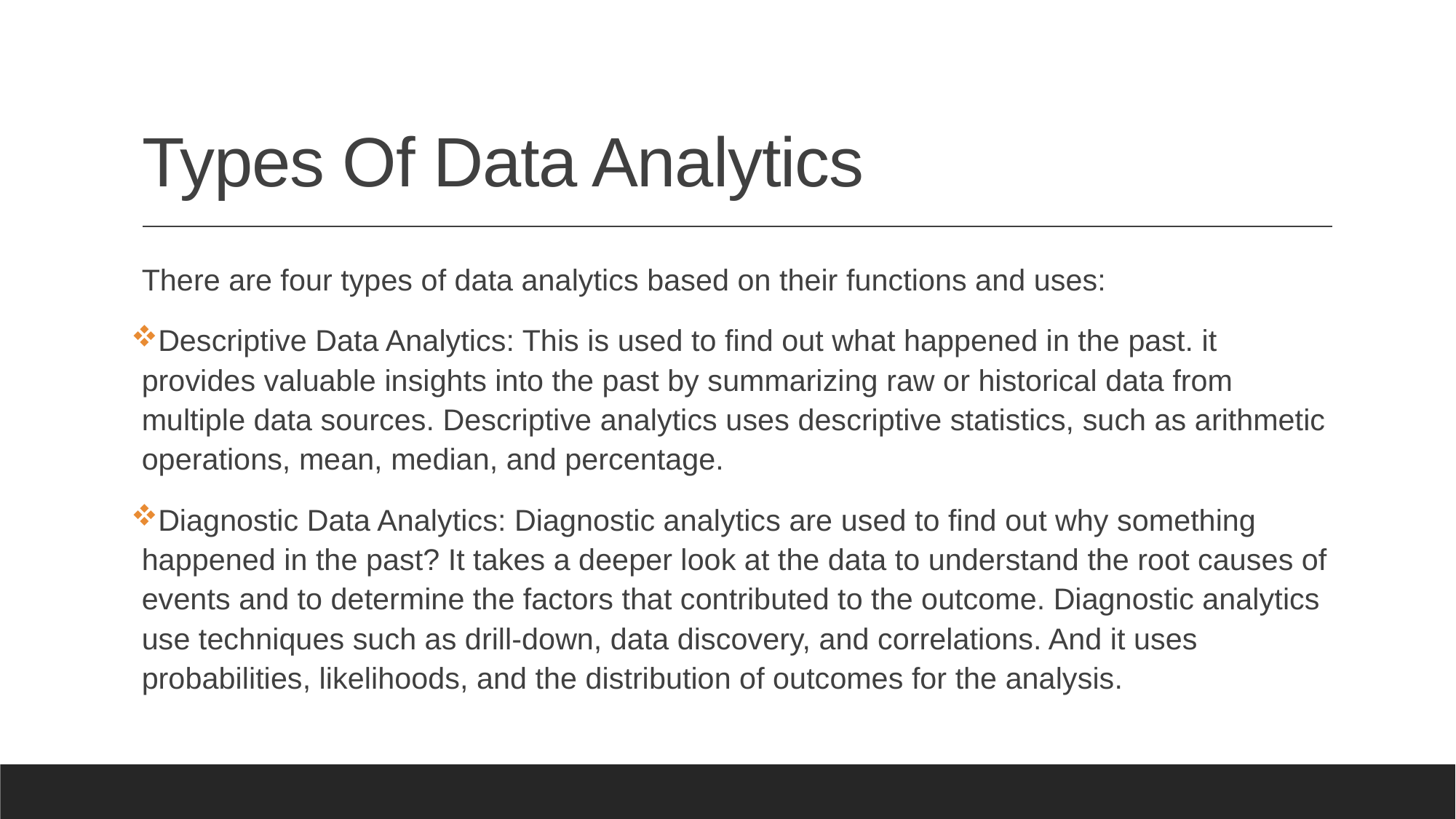

# Types Of Data Analytics
There are four types of data analytics based on their functions and uses:
Descriptive Data Analytics: This is used to find out what happened in the past. it provides valuable insights into the past by summarizing raw or historical data from multiple data sources. Descriptive analytics uses descriptive statistics, such as arithmetic operations, mean, median, and percentage.
Diagnostic Data Analytics: Diagnostic analytics are used to find out why something happened in the past? It takes a deeper look at the data to understand the root causes of events and to determine the factors that contributed to the outcome. Diagnostic analytics use techniques such as drill-down, data discovery, and correlations. And it uses probabilities, likelihoods, and the distribution of outcomes for the analysis.